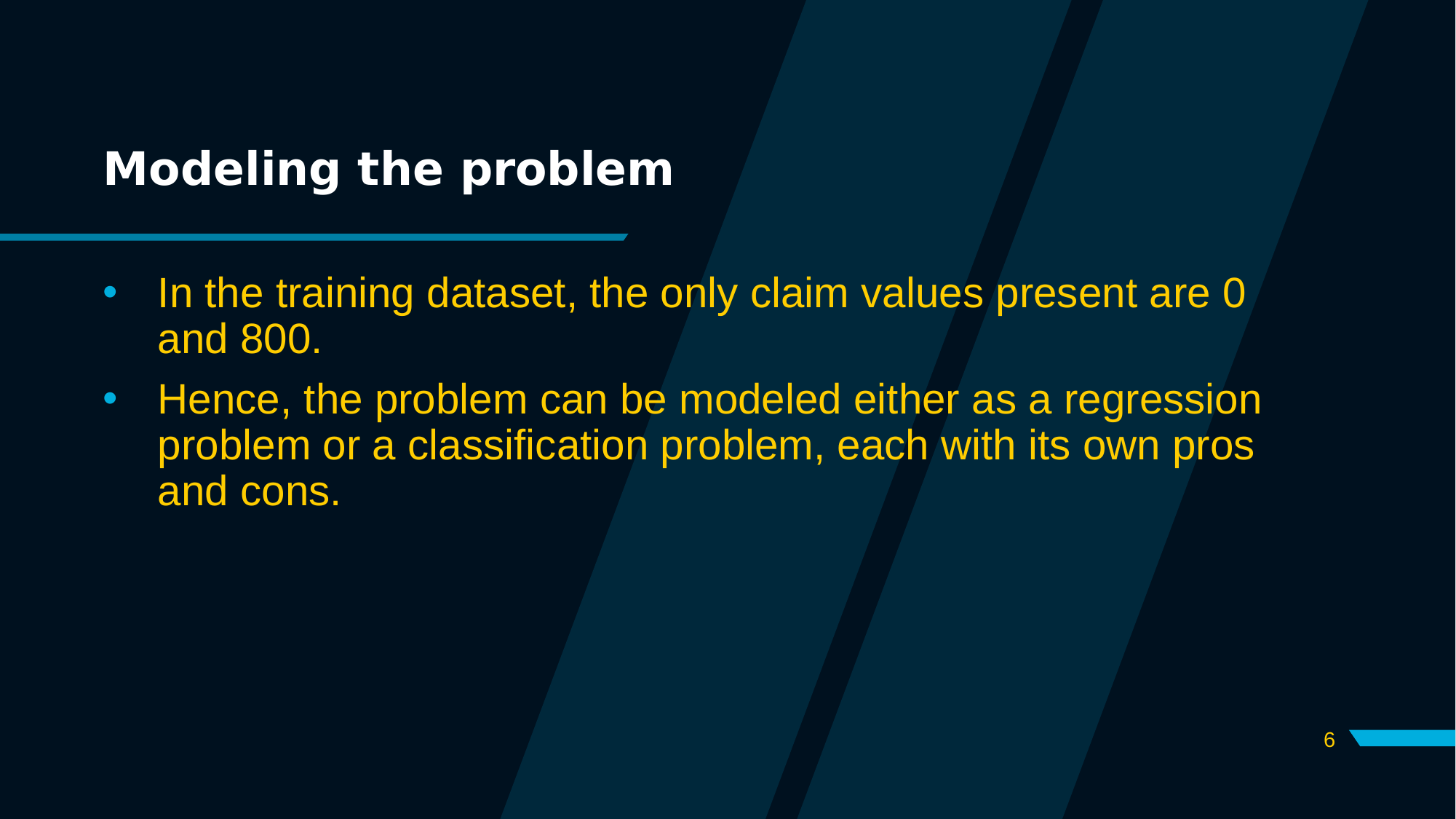

# Modeling the problem
In the training dataset, the only claim values present are 0 and 800.
Hence, the problem can be modeled either as a regression problem or a classification problem, each with its own pros and cons.
6